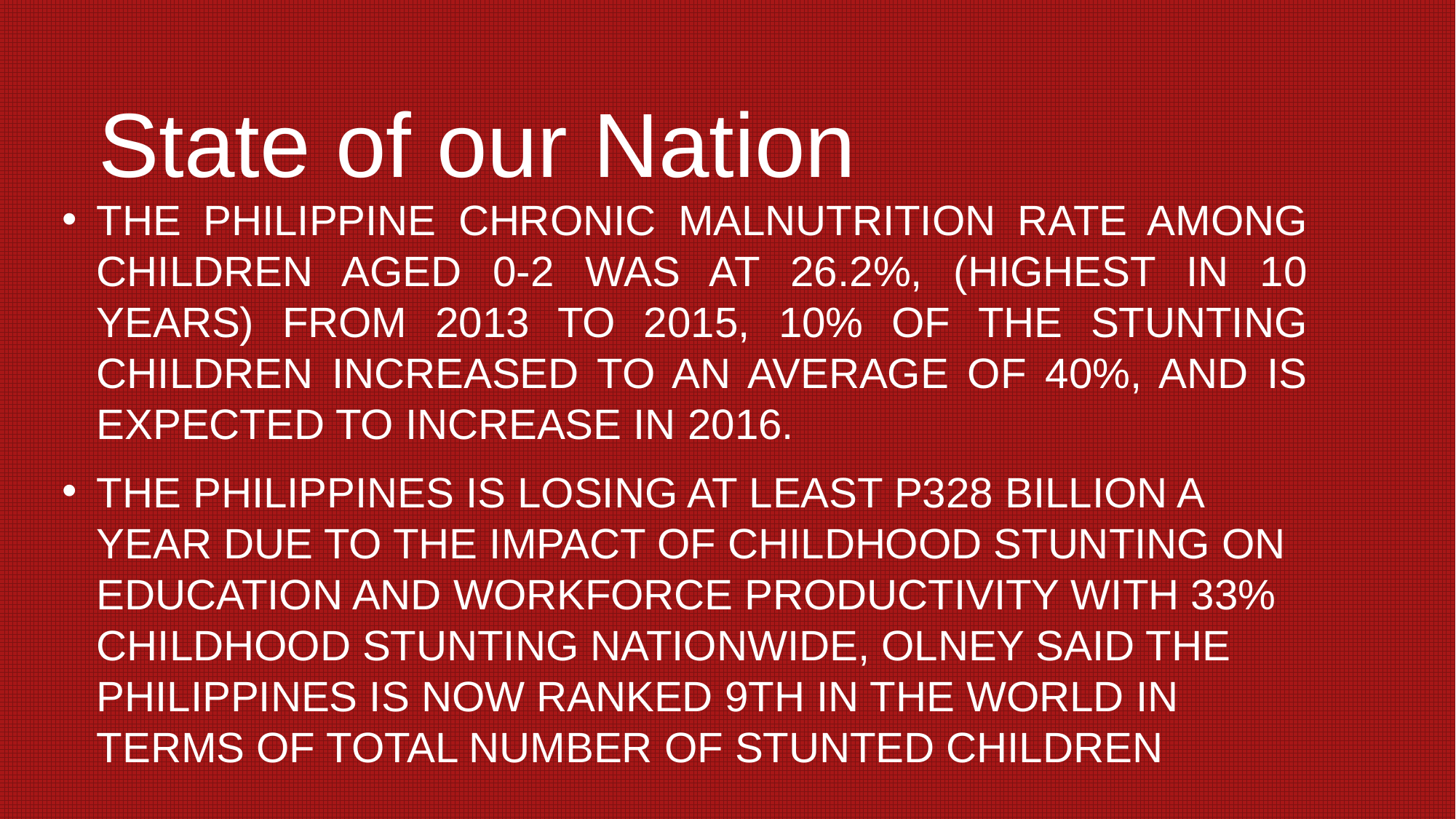

# State of our Nation
The Philippine chronic malnutrition rate among children aged 0-2 was at 26.2%, (highest in 10 years) From 2013 to 2015, 10% of the stunting children increased to an average of 40%, and is expected to increase in 2016.
The Philippines is losing at least P328 billion a year due to the impact of childhood stunting on education and workforce productivity with 33% childhood stunting nationwide, Olney said the Philippines is now ranked 9th in the world in terms of total number of stunted children